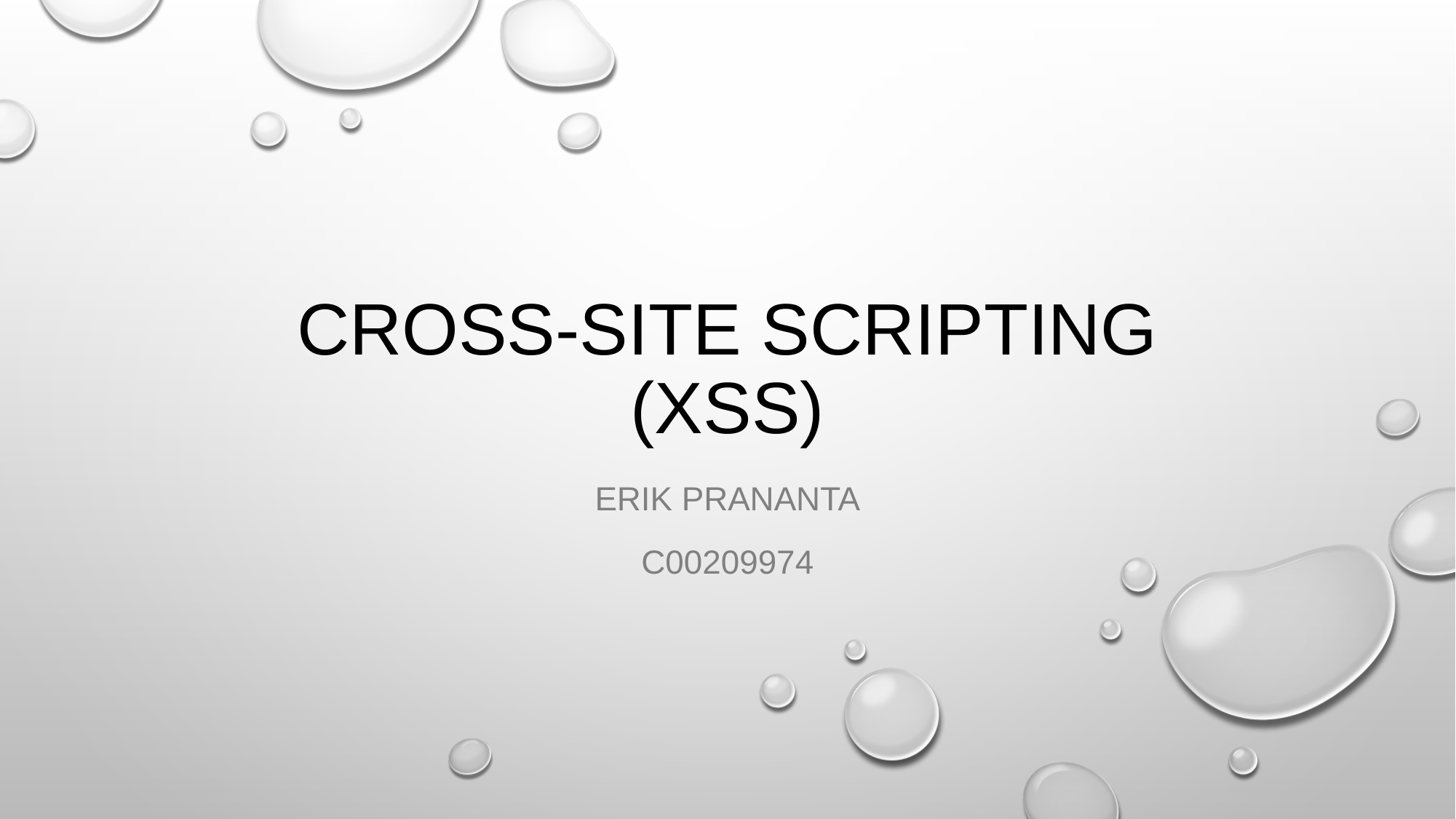

# Cross-site scripting (xSS)
Erik Prananta
C00209974